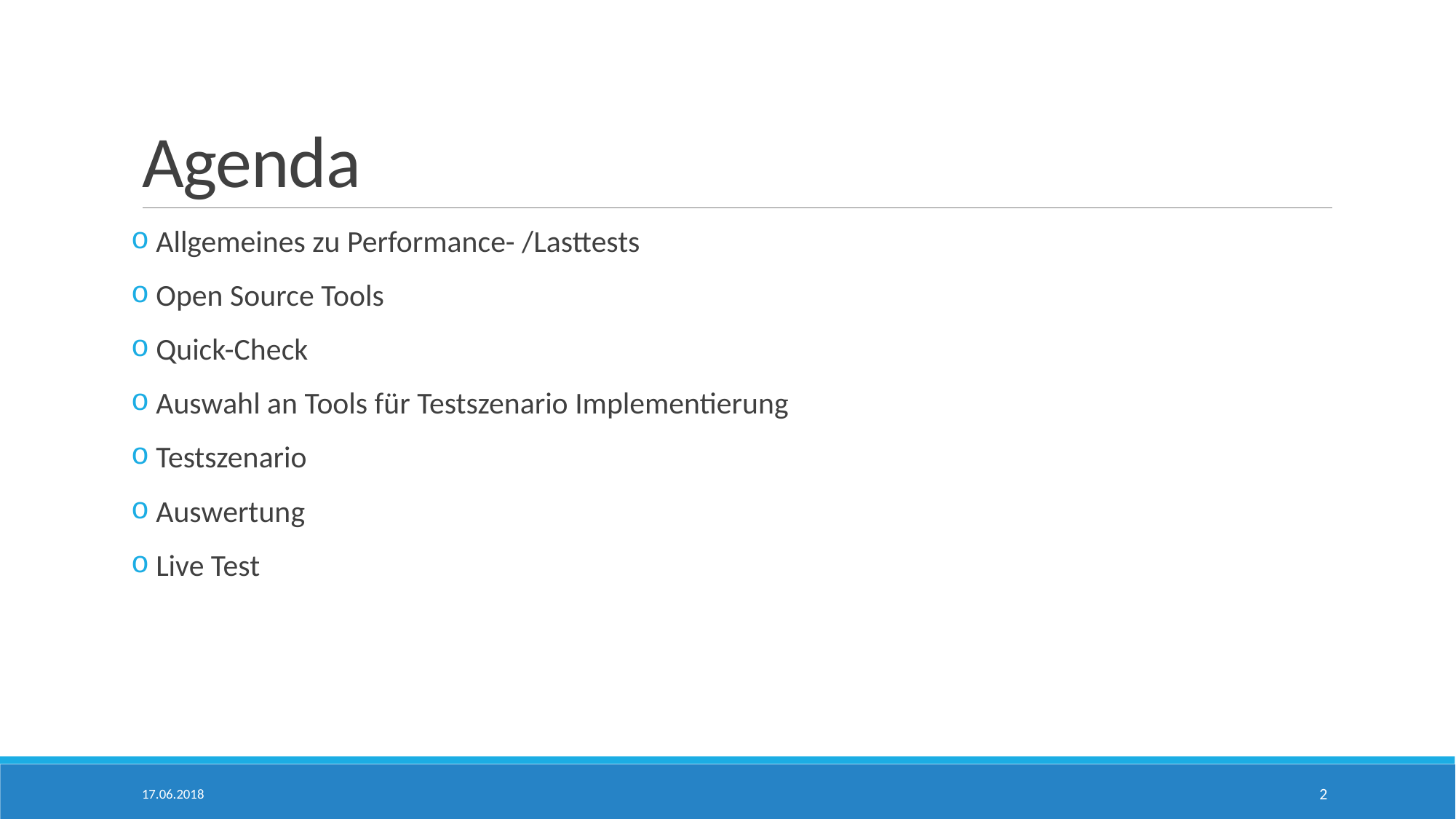

# Agenda
 Allgemeines zu Performance- /Lasttests
 Open Source Tools
 Quick-Check
 Auswahl an Tools für Testszenario Implementierung
 Testszenario
 Auswertung
 Live Test
17.06.2018
2